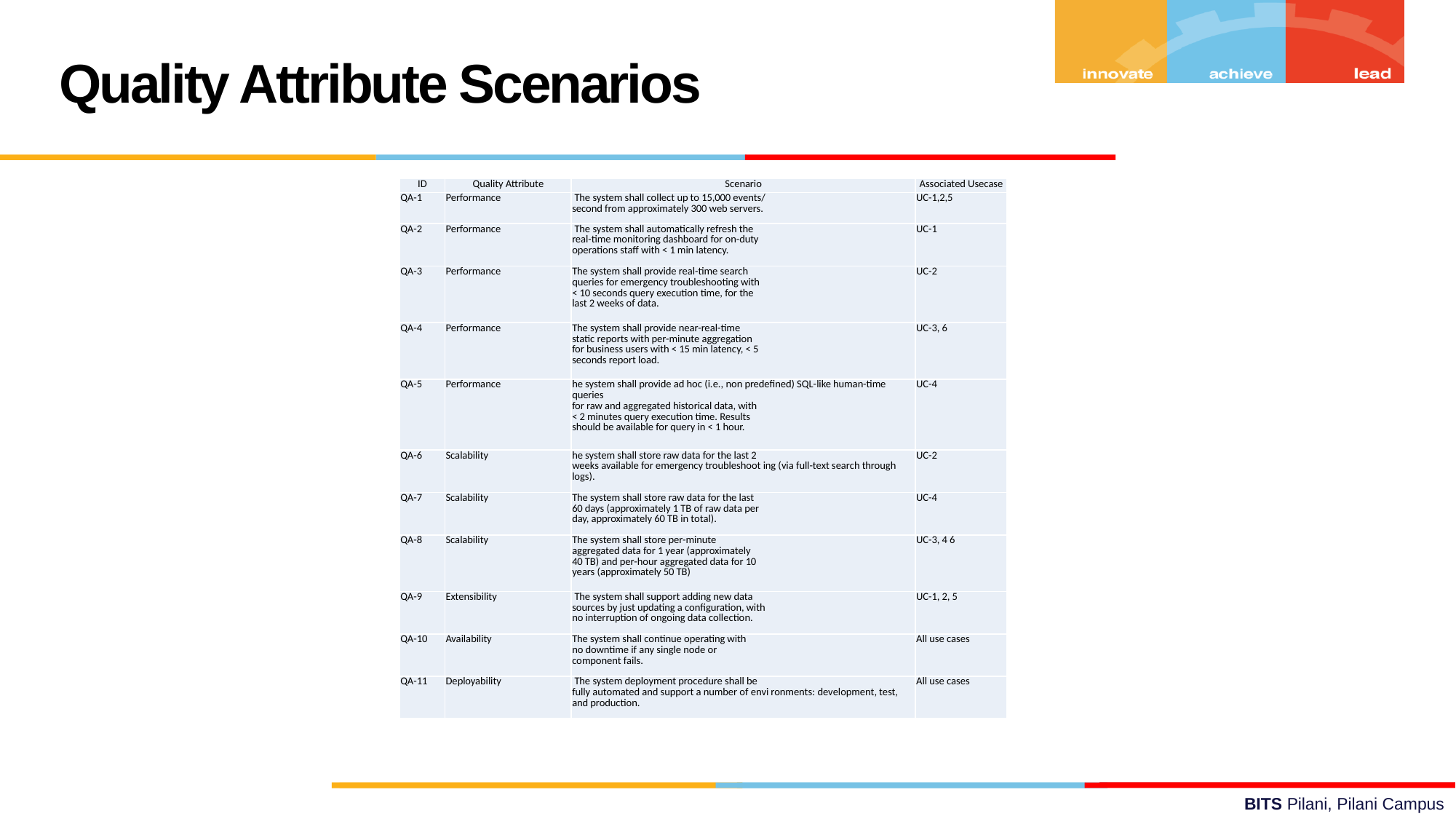

Quality Attribute Scenarios
| ID | Quality Attribute | Scenario | Associated Usecase |
| --- | --- | --- | --- |
| QA-1 | Performance | The system shall collect up to 15,000 events/ second from approximately 300 web servers. | UC-1,2,5 |
| QA-2 | Performance | The system shall automatically refresh the real-time monitoring dashboard for on-duty operations staff with < 1 min latency. | UC-1 |
| QA-3 | Performance | The system shall provide real-time search queries for emergency troubleshooting with < 10 seconds query execution time, for the last 2 weeks of data. | UC-2 |
| QA-4 | Performance | The system shall provide near-real-time static reports with per-minute aggregation for business users with < 15 min latency, < 5 seconds report load. | UC-3, 6 |
| QA-5 | Performance | he system shall provide ad hoc (i.e., non predefined) SQL-like human-time queries for raw and aggregated historical data, with < 2 minutes query execution time. Results should be available for query in < 1 hour. | UC-4 |
| QA-6 | Scalability | he system shall store raw data for the last 2 weeks available for emergency troubleshoot ing (via full-text search through logs). | UC-2 |
| QA-7 | Scalability | The system shall store raw data for the last 60 days (approximately 1 TB of raw data per day, approximately 60 TB in total). | UC-4 |
| QA-8 | Scalability | The system shall store per-minute aggregated data for 1 year (approximately 40 TB) and per-hour aggregated data for 10 years (approximately 50 TB) | UC-3, 4 6 |
| QA-9 | Extensibility | The system shall support adding new data sources by just updating a configuration, with no interruption of ongoing data collection. | UC-1, 2, 5 |
| QA-10 | Availability | The system shall continue operating with no downtime if any single node or component fails. | All use cases |
| QA-11 | Deployability | The system deployment procedure shall be fully automated and support a number of envi ronments: development, test, and production. | All use cases |